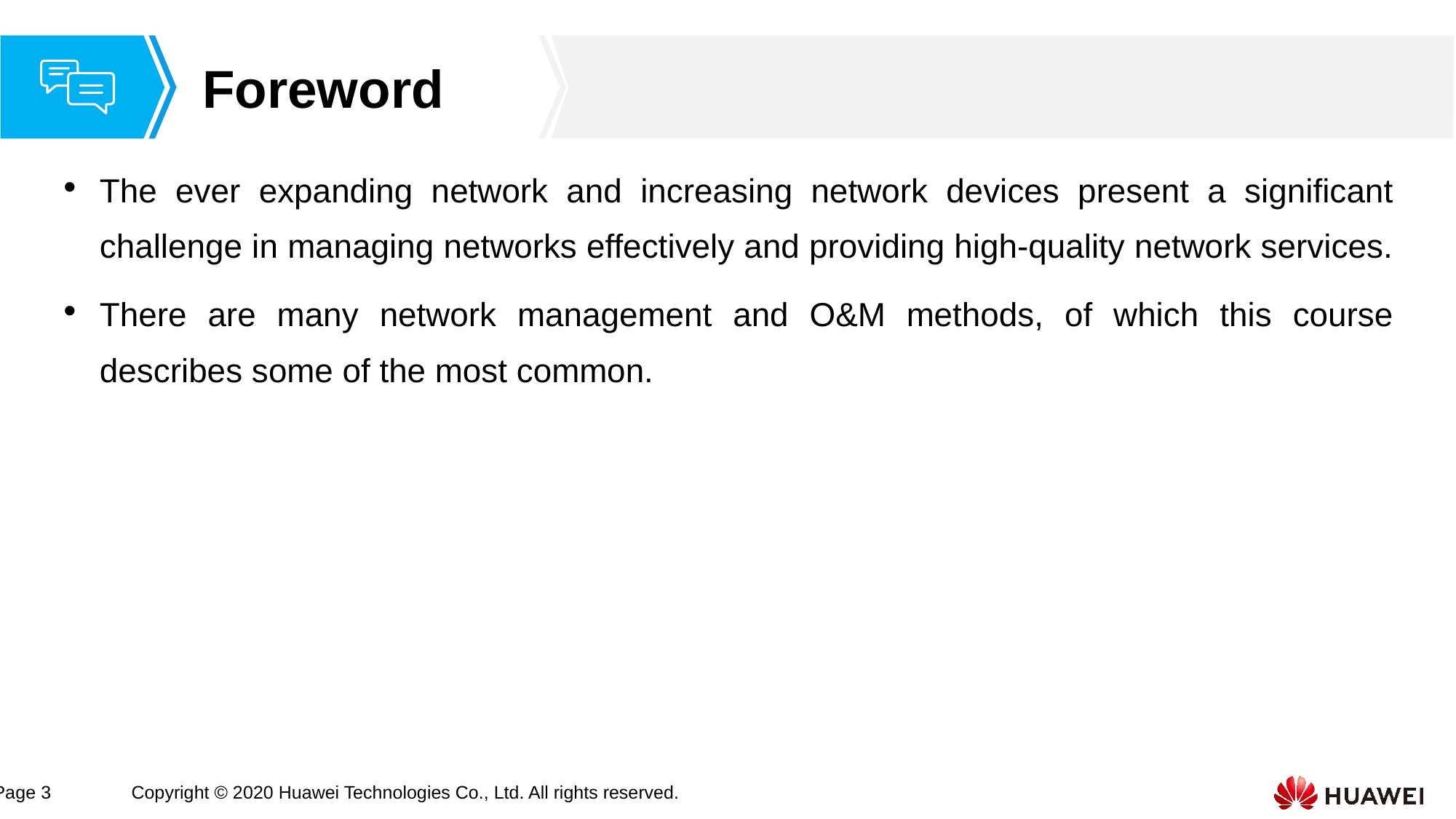

The ever expanding network and increasing network devices present a significant challenge in managing networks effectively and providing high-quality network services.
There are many network management and O&M methods, of which this course describes some of the most common.